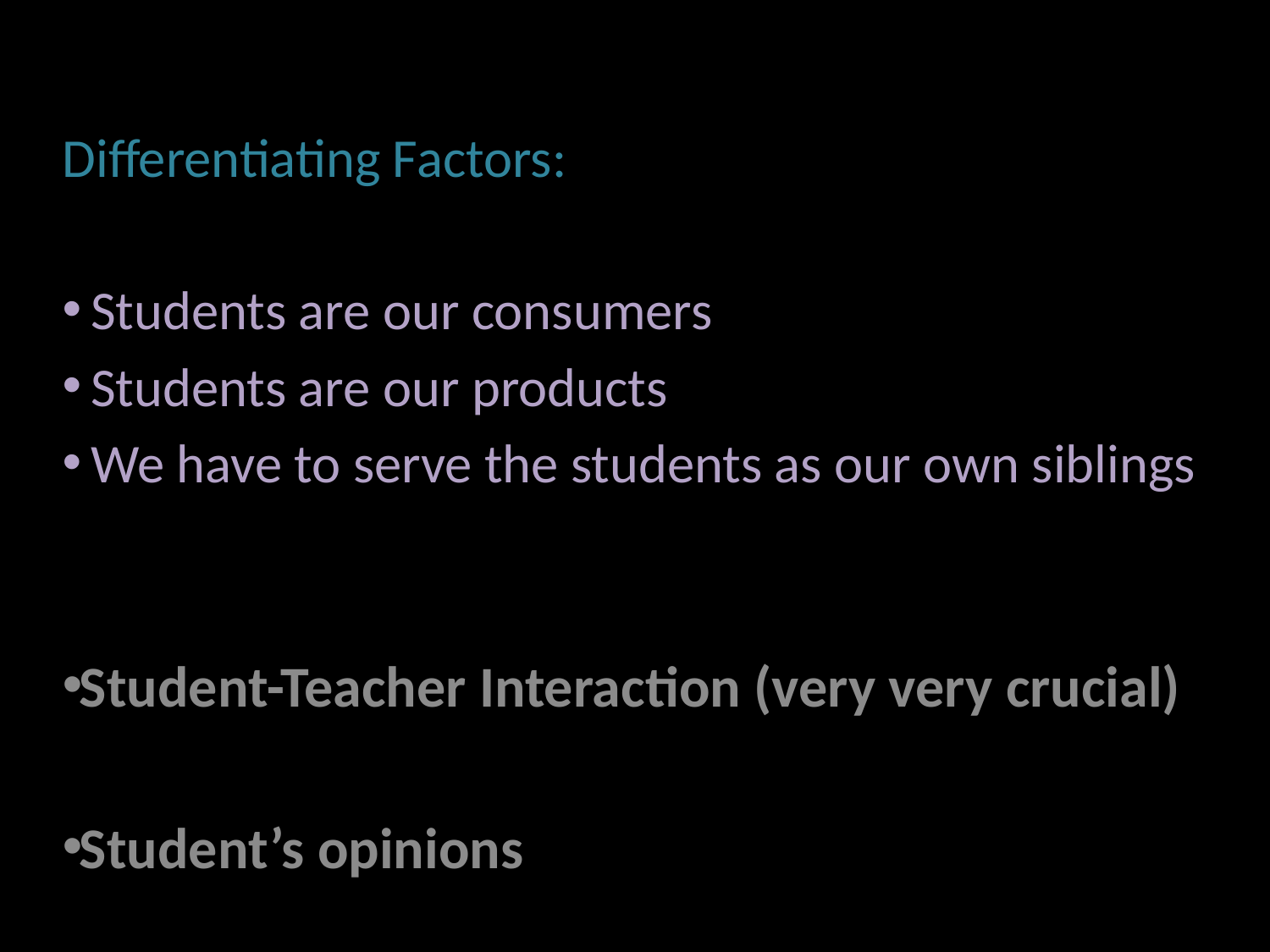

#
Differentiating Factors:

 Students are our consumers
 Students are our products
 We have to serve the students as our own siblings

Student-Teacher Interaction (very very crucial)

Student’s opinions